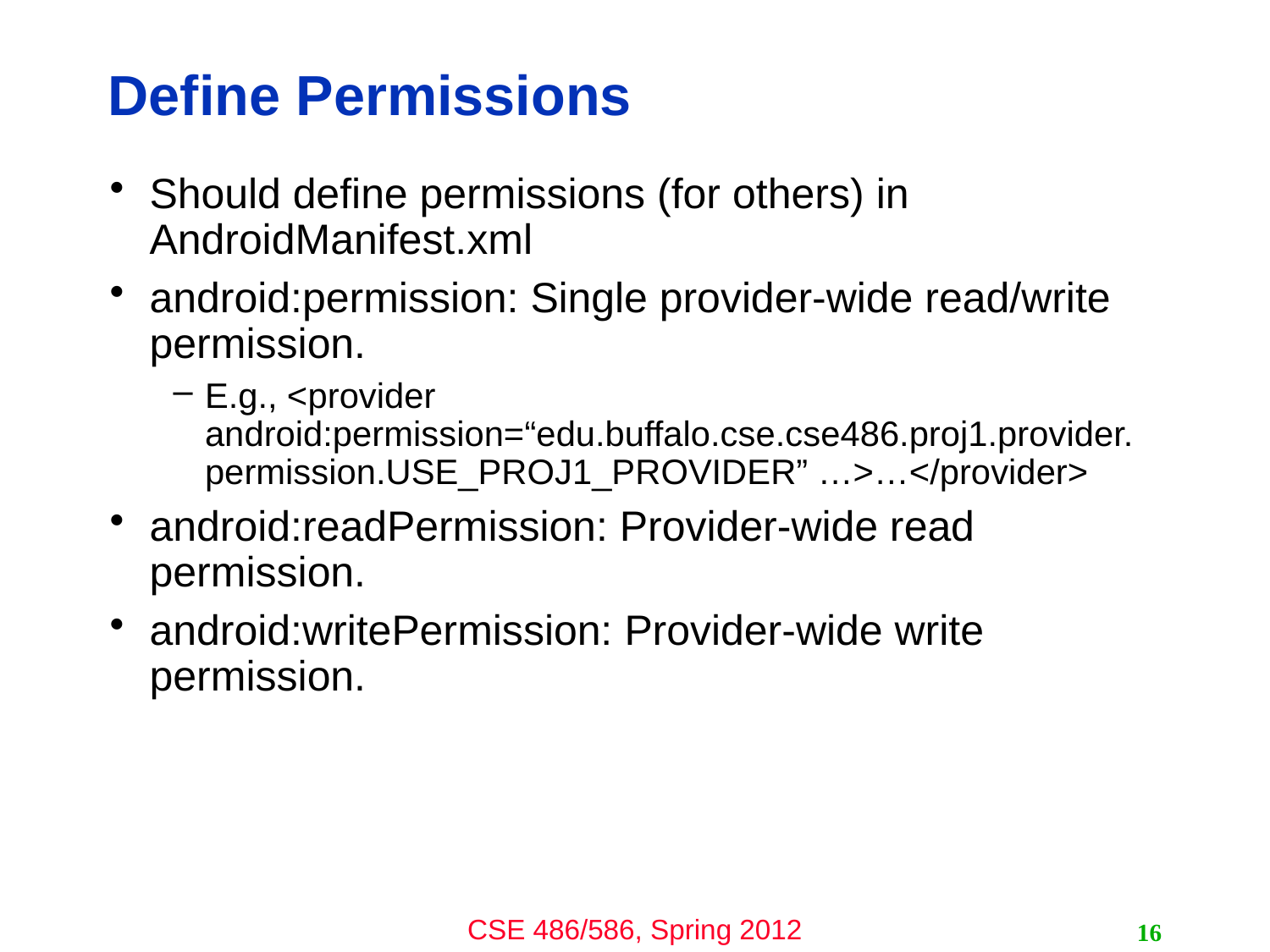

# Define Permissions
Should define permissions (for others) in  AndroidManifest.xml
android:permission: Single provider-wide read/write permission.
E.g., <provider android:permission=“edu.buffalo.cse.cse486.proj1.provider.permission.USE_PROJ1_PROVIDER” …>…</provider>
android:readPermission: Provider-wide read permission.
android:writePermission: Provider-wide write permission.
16